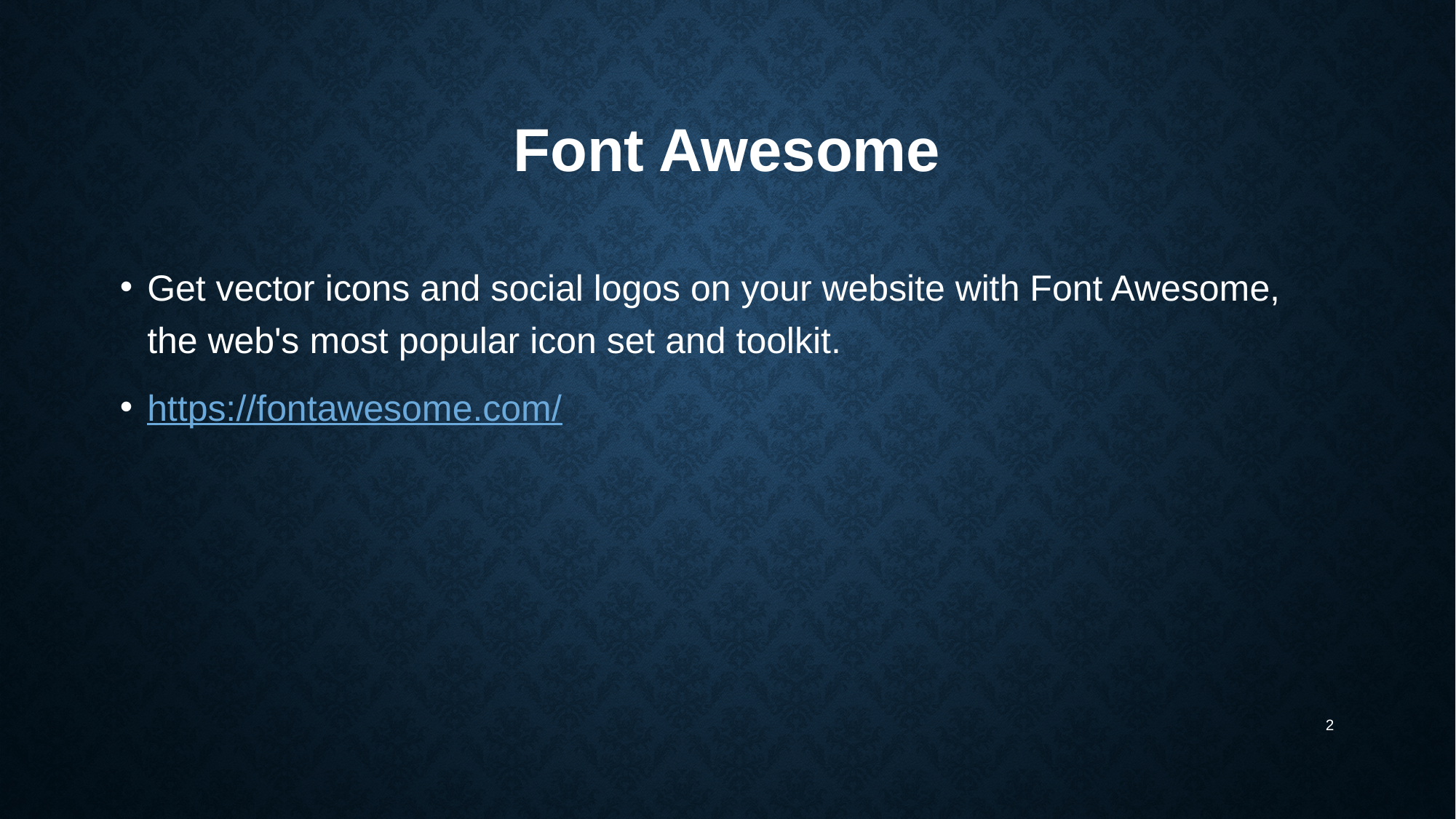

# Font Awesome
Get vector icons and social logos on your website with Font Awesome, the web's most popular icon set and toolkit.
https://fontawesome.com/
2